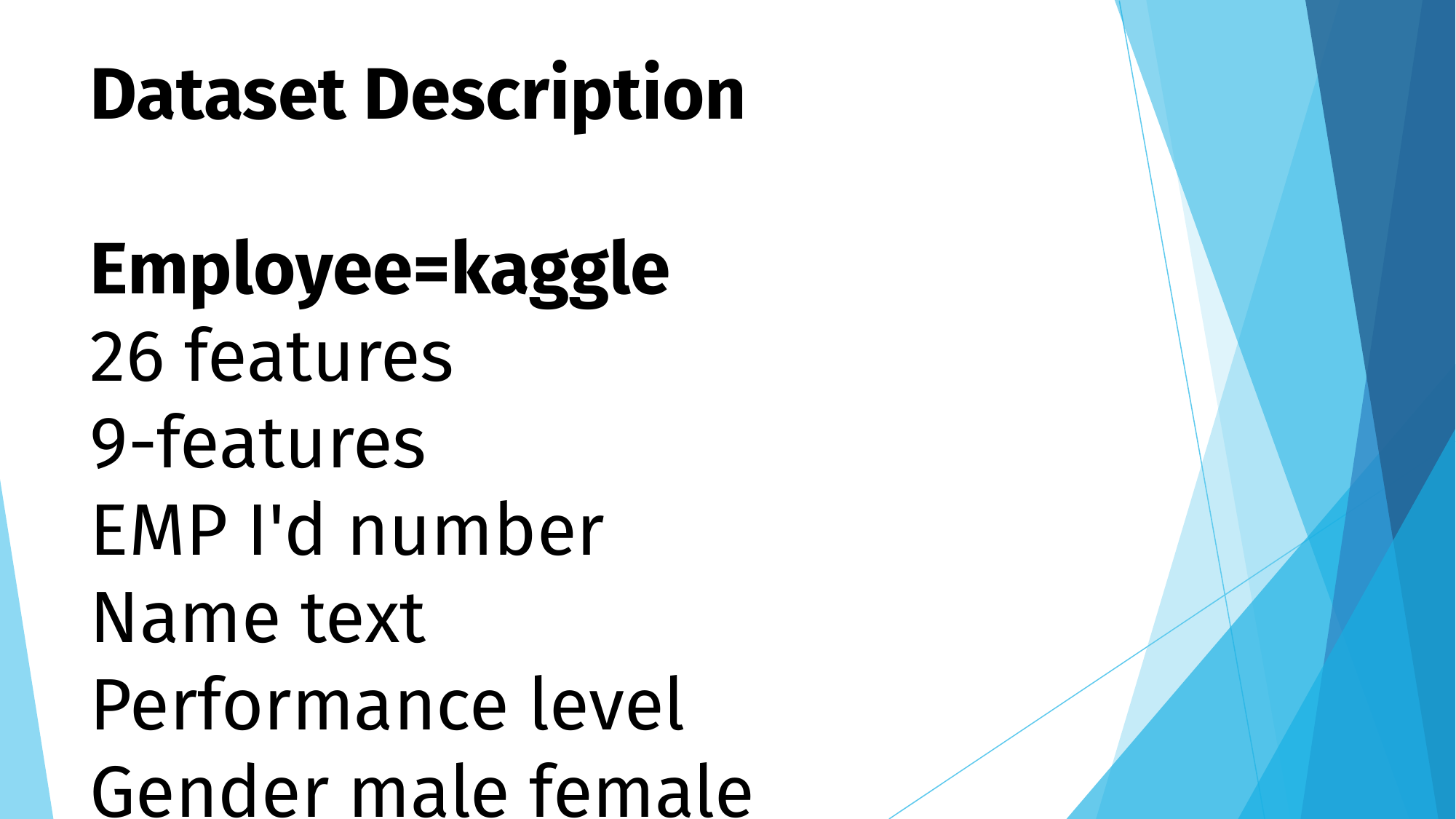

# Dataset Description Employee=kaggle 26 features 9-features EMP I'd number Name text Performance level Gender male female